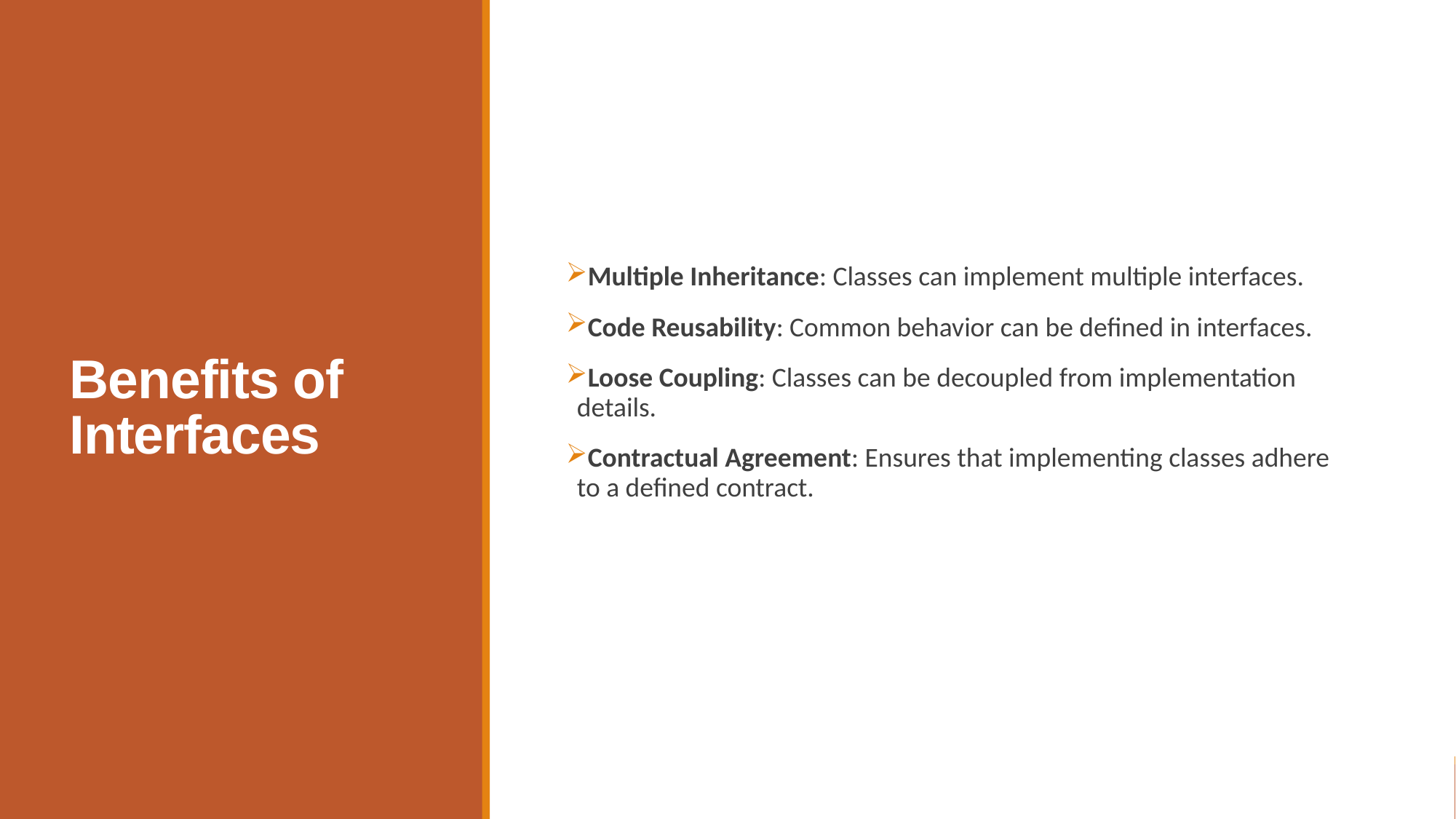

# Benefits of Interfaces
Multiple Inheritance: Classes can implement multiple interfaces.
Code Reusability: Common behavior can be defined in interfaces.
Loose Coupling: Classes can be decoupled from implementation details.
Contractual Agreement: Ensures that implementing classes adhere to a defined contract.